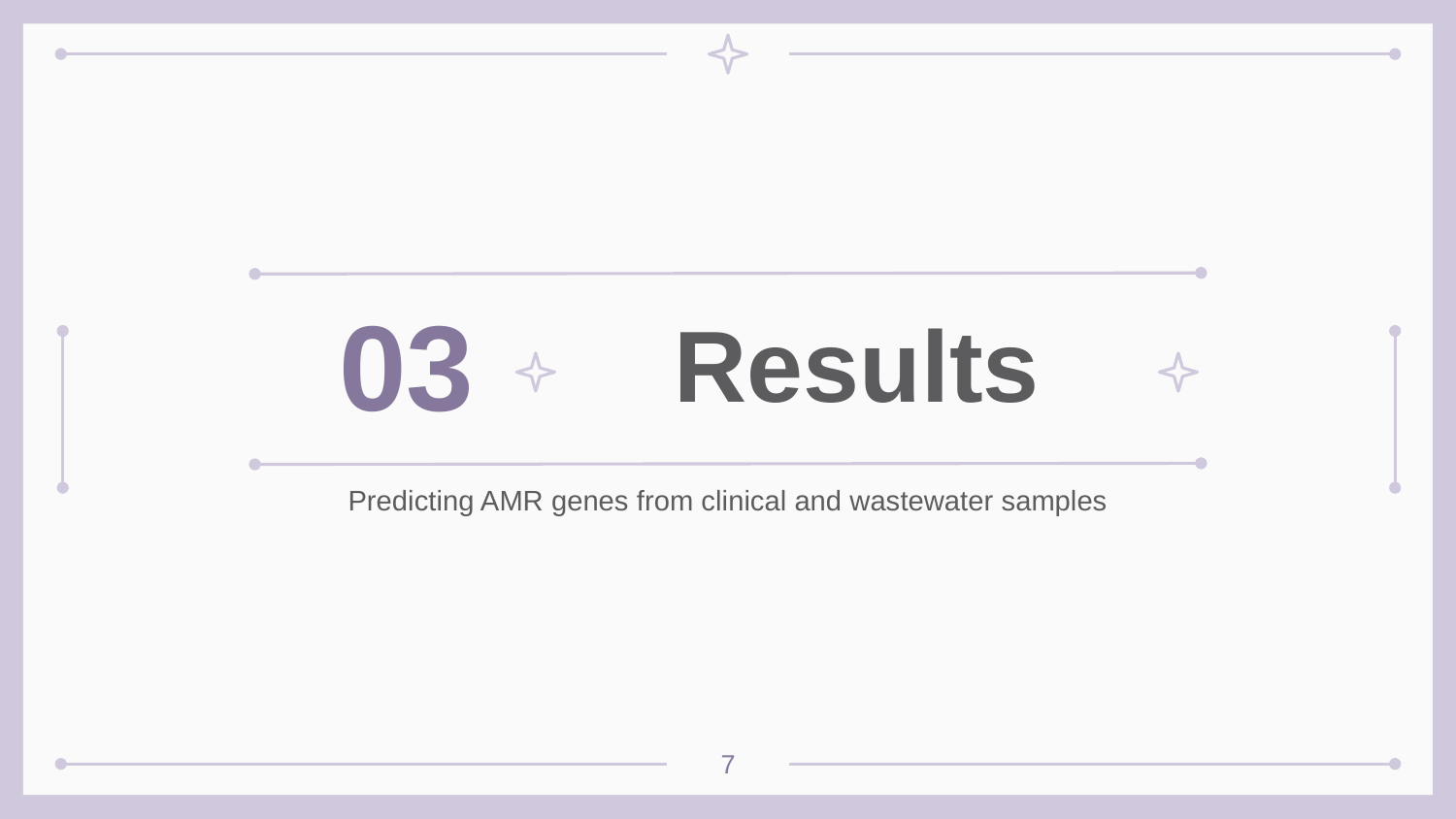

03
# Results

Predicting AMR genes from clinical and wastewater samples
7